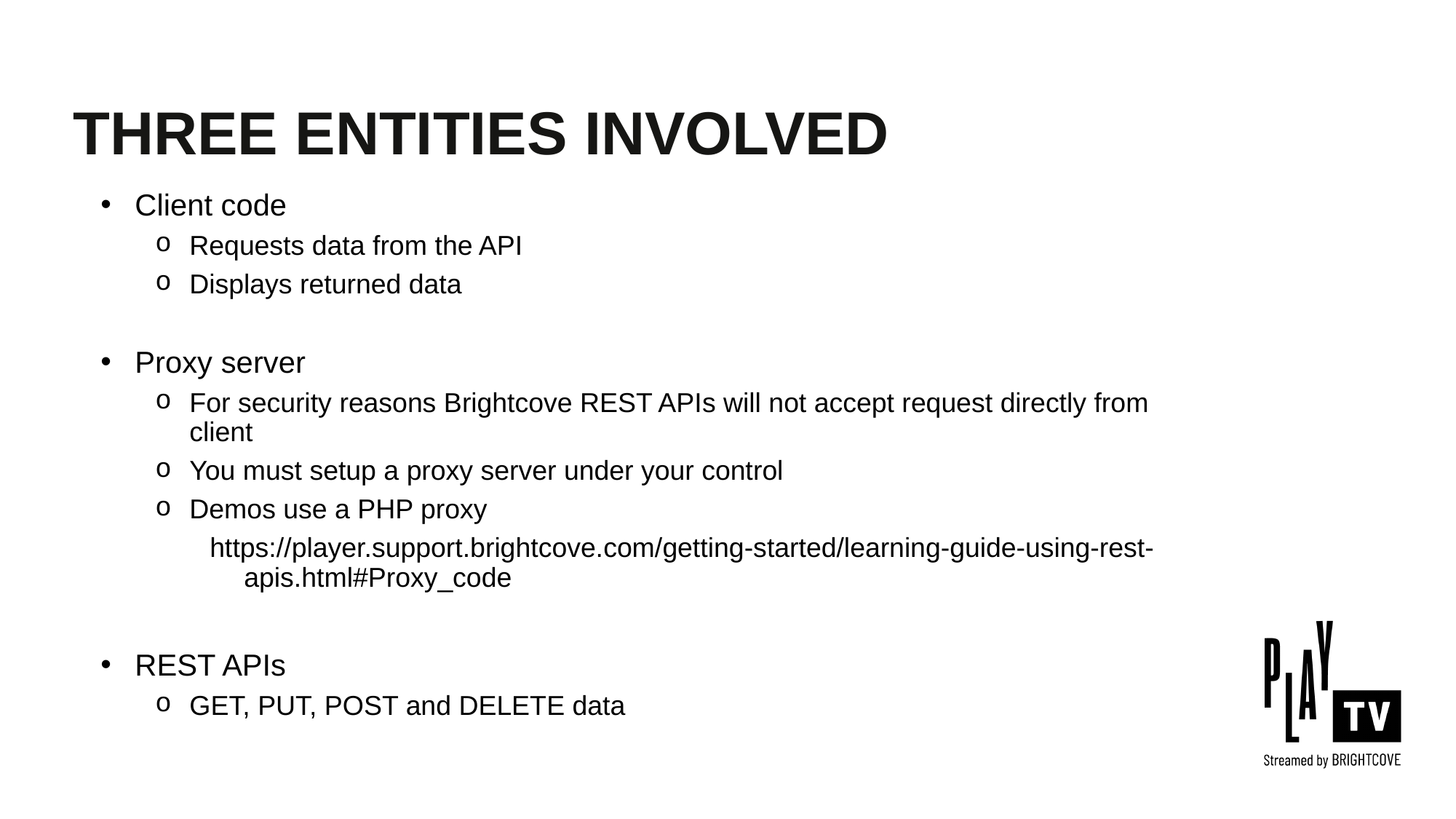

THREE ENTITIES INVOLVED
Client code
Requests data from the API
Displays returned data
Proxy server
For security reasons Brightcove REST APIs will not accept request directly from client
You must setup a proxy server under your control
Demos use a PHP proxy
https://player.support.brightcove.com/getting-started/learning-guide-using-rest-apis.html#Proxy_code

REST APIs
GET, PUT, POST and DELETE data